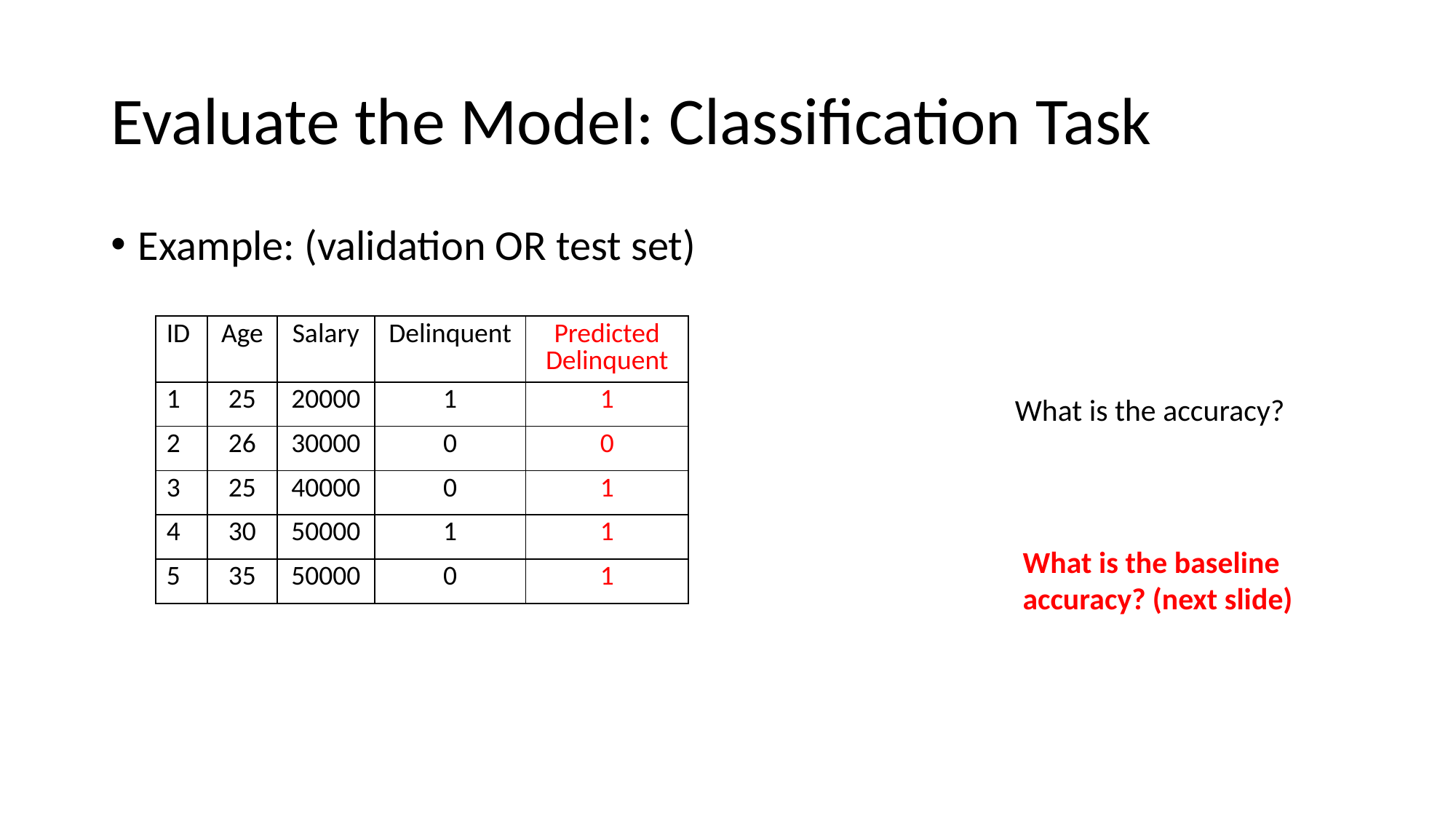

# Evaluate the Model: Classification Task
Example: (validation OR test set)
| ID | Age | Salary | Delinquent | Predicted Delinquent |
| --- | --- | --- | --- | --- |
| 1 | 25 | 20000 | 1 | 1 |
| 2 | 26 | 30000 | 0 | 0 |
| 3 | 25 | 40000 | 0 | 1 |
| 4 | 30 | 50000 | 1 | 1 |
| 5 | 35 | 50000 | 0 | 1 |
What is the accuracy?
What is the baseline accuracy? (next slide)